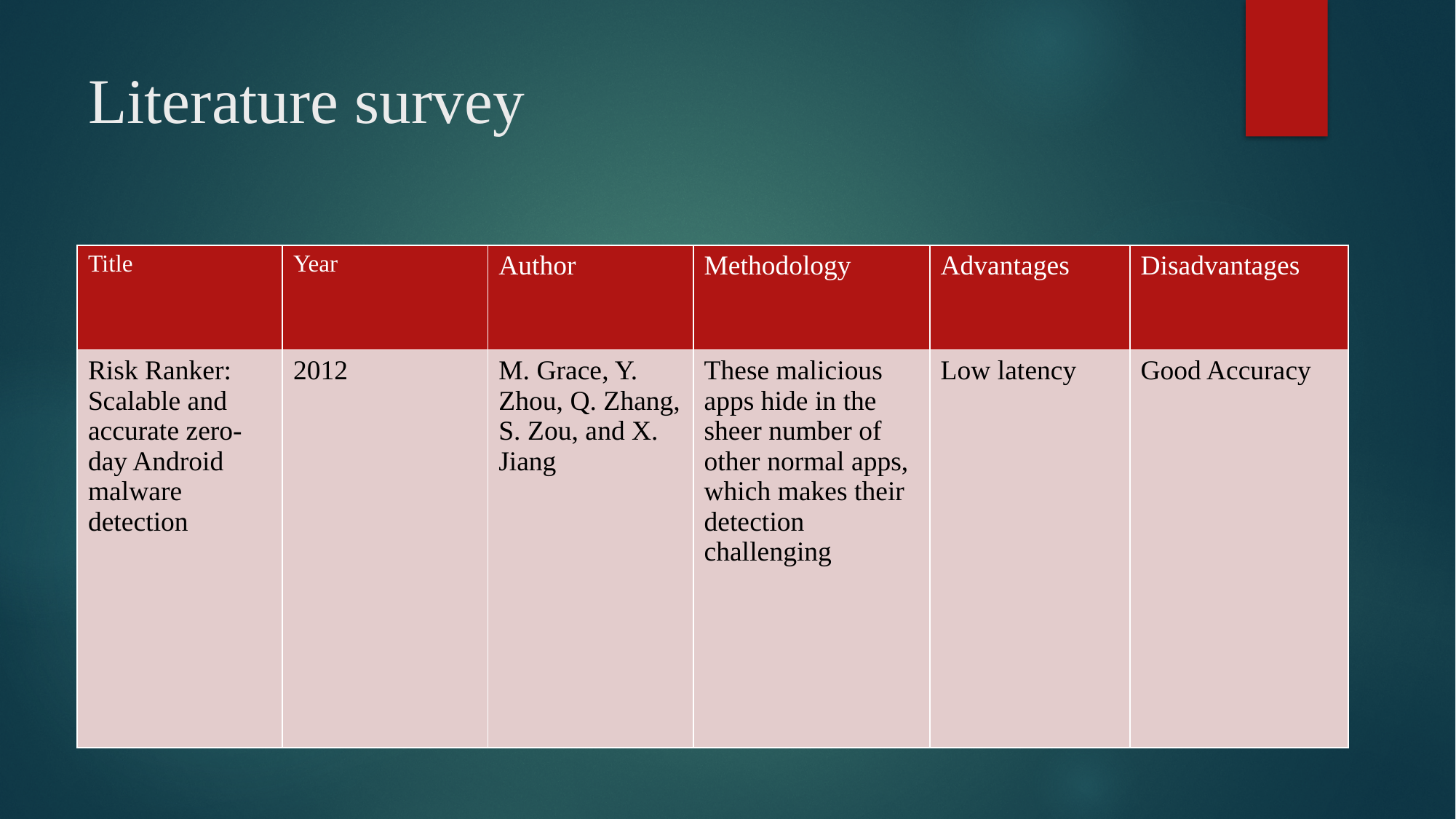

# Literature survey
| Title | Year | Author | Methodology | Advantages | Disadvantages |
| --- | --- | --- | --- | --- | --- |
| Risk Ranker: Scalable and accurate zero-day Android malware detection | 2012 | M. Grace, Y. Zhou, Q. Zhang, S. Zou, and X. Jiang | These malicious apps hide in the sheer number of other normal apps, which makes their detection challenging | Low latency | Good Accuracy |